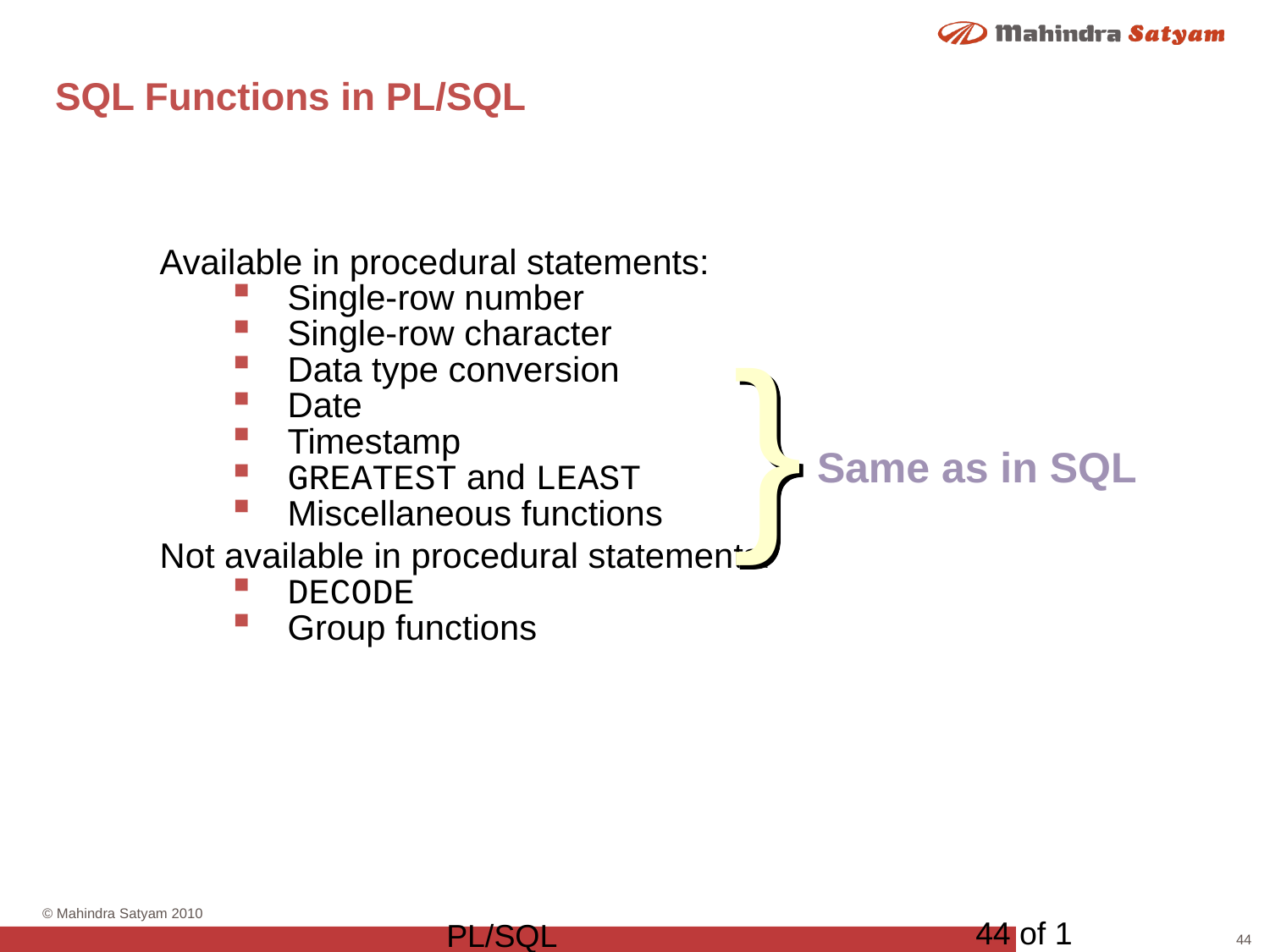

# SQL Functions in PL/SQL
Available in procedural statements:
Single-row number
Single-row character
Data type conversion
Date
Timestamp
GREATEST and LEAST
Miscellaneous functions
Not available in procedural statements:
DECODE
Group functions
}
Same as in SQL

44 of 1
PL/SQL